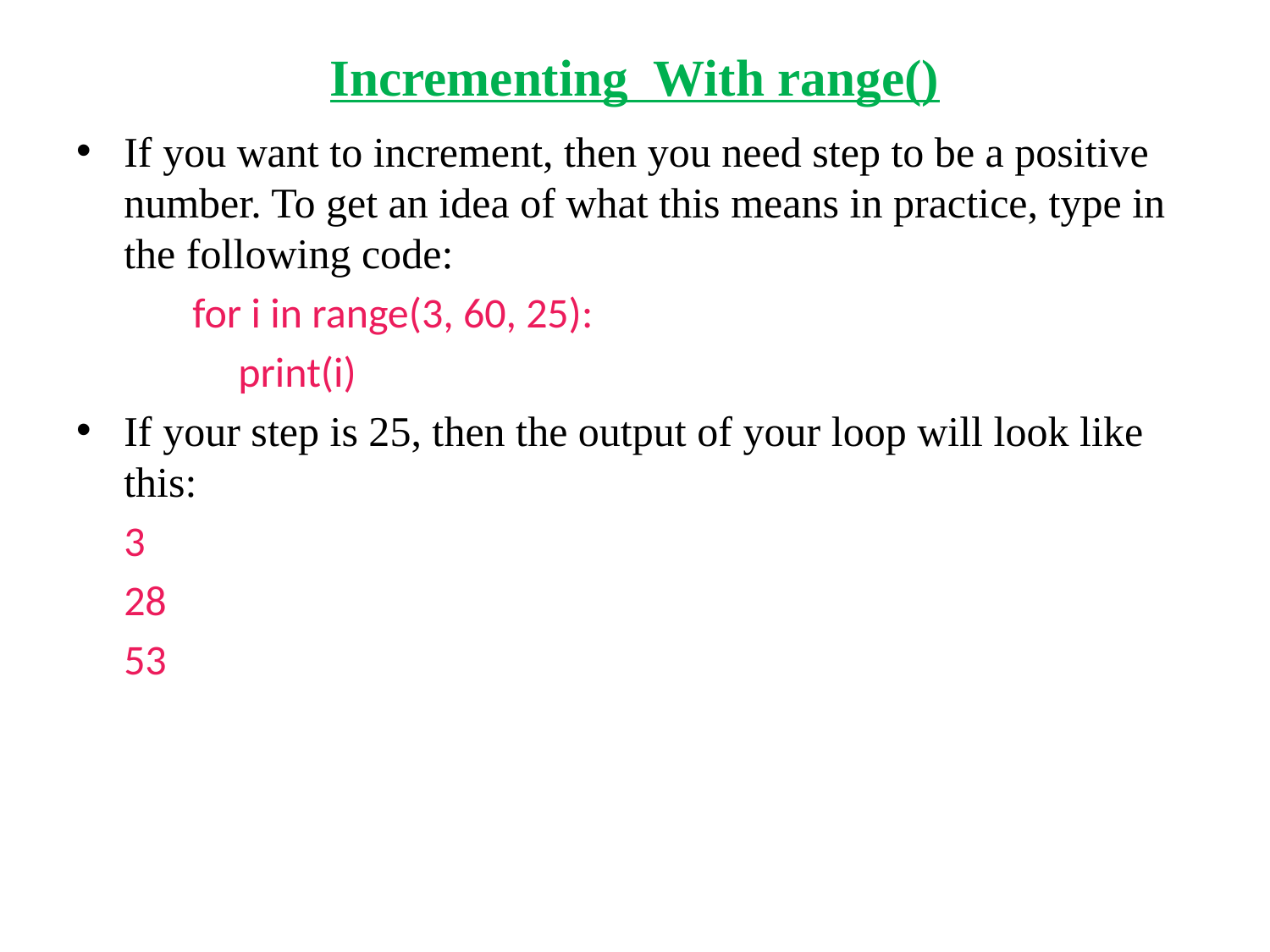

# Incrementing  With range()

If you want to increment, then you need step to be a positive number. To get an idea of what this means in practice, type in the following code:
           for i in range(3, 60, 25):
                 print(i)
If your step is 25, then the output of your loop will look like this:
     3
     28
     53